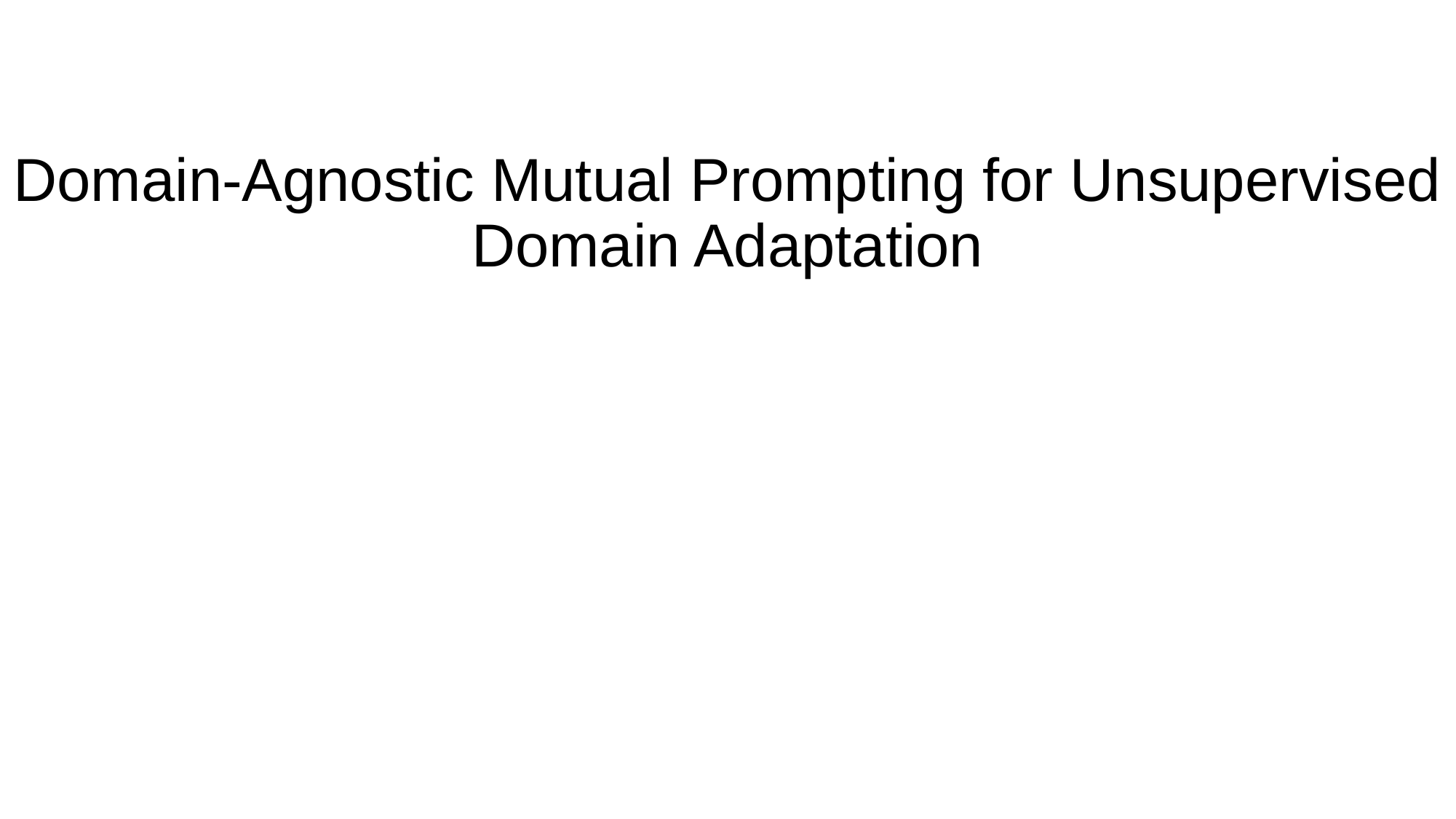

# Domain-Agnostic Mutual Prompting for Unsupervised Domain Adaptation